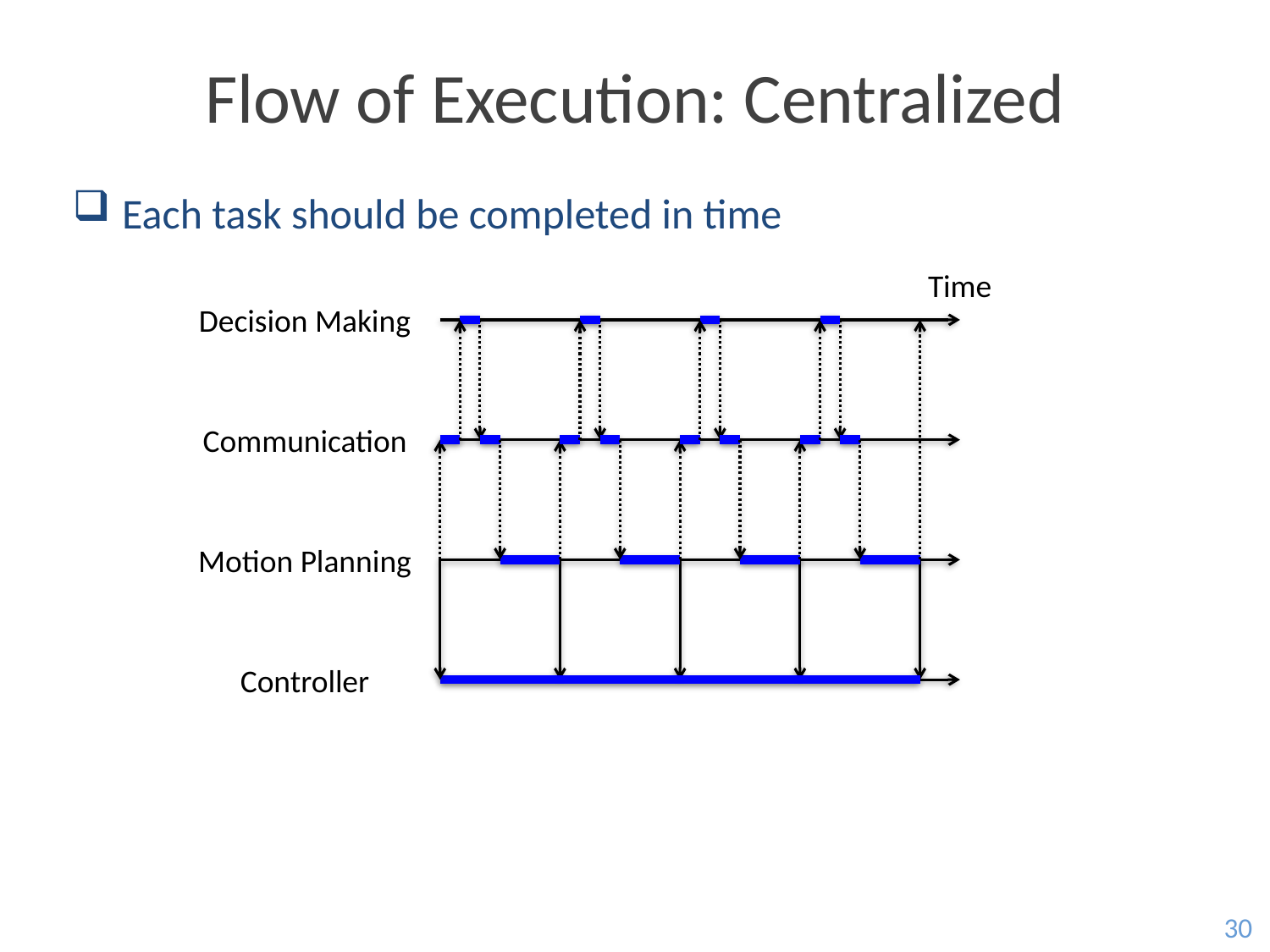

# Flow of Execution: Centralized
Each task should be completed in time
Time
Decision Making
Communication
Motion Planning
Controller
30